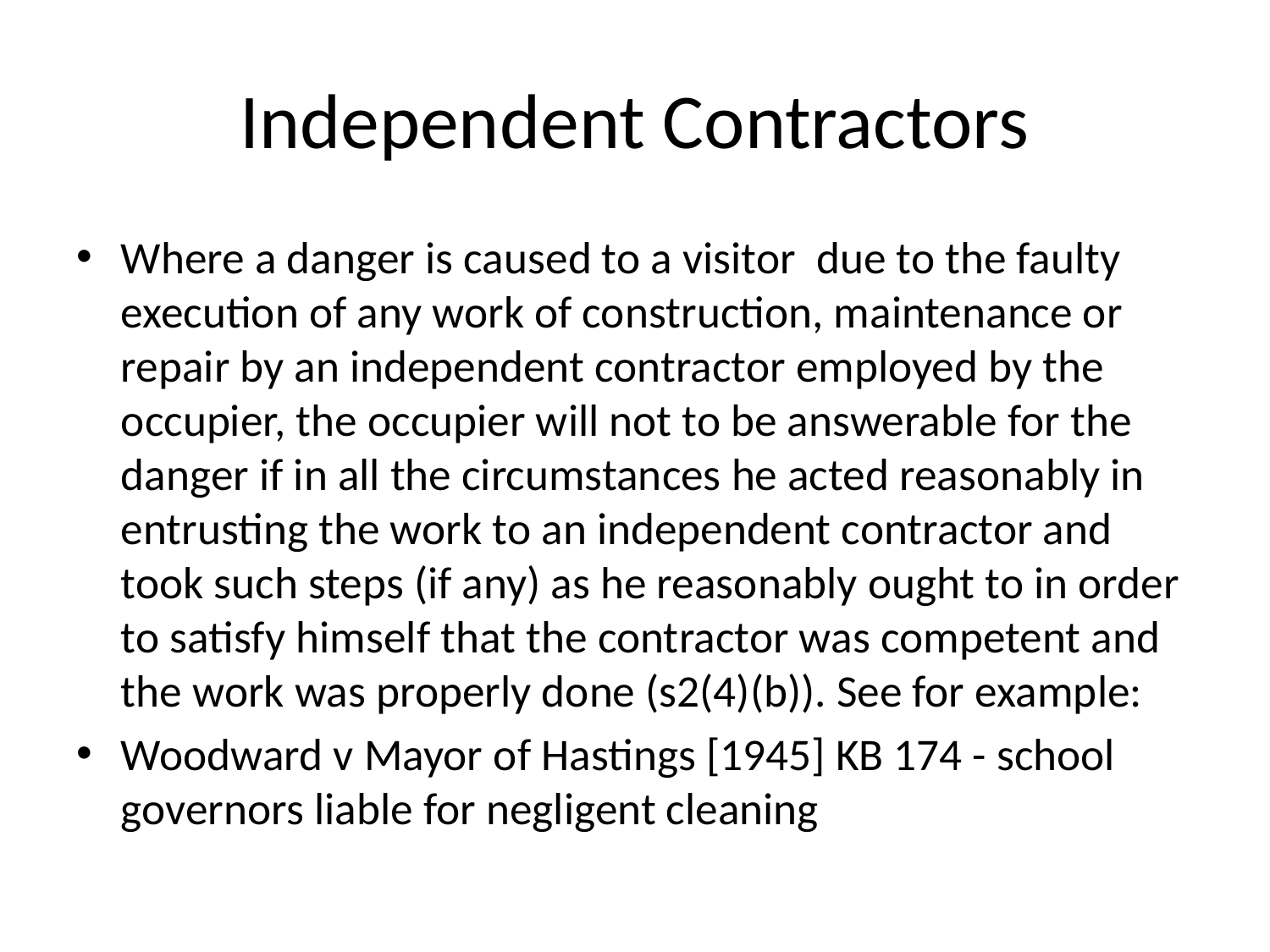

# Independent Contractors
Where a danger is caused to a visitor  due to the faulty execution of any work of construction, maintenance or repair by an independent contractor employed by the occupier, the occupier will not to be answerable for the danger if in all the circumstances he acted reasonably in entrusting the work to an independent contractor and took such steps (if any) as he reasonably ought to in order to satisfy himself that the contractor was competent and the work was properly done (s2(4)(b)). See for example:
Woodward v Mayor of Hastings [1945] KB 174 - school governors liable for negligent cleaning